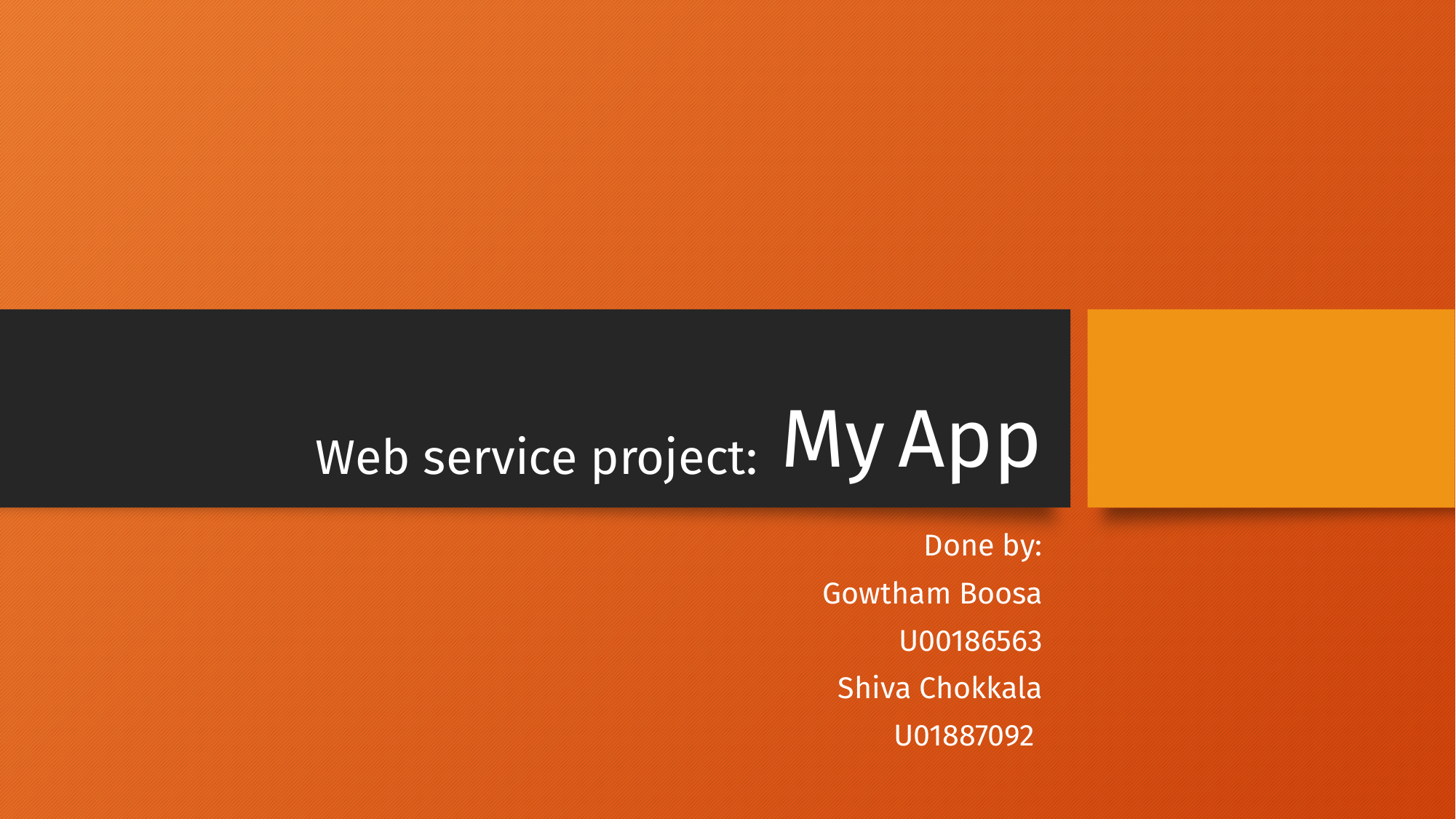

# My App
|  |
| --- |
Web service project:
Done by:
Gowtham Boosa
U00186563
Shiva Chokkala
U01887092